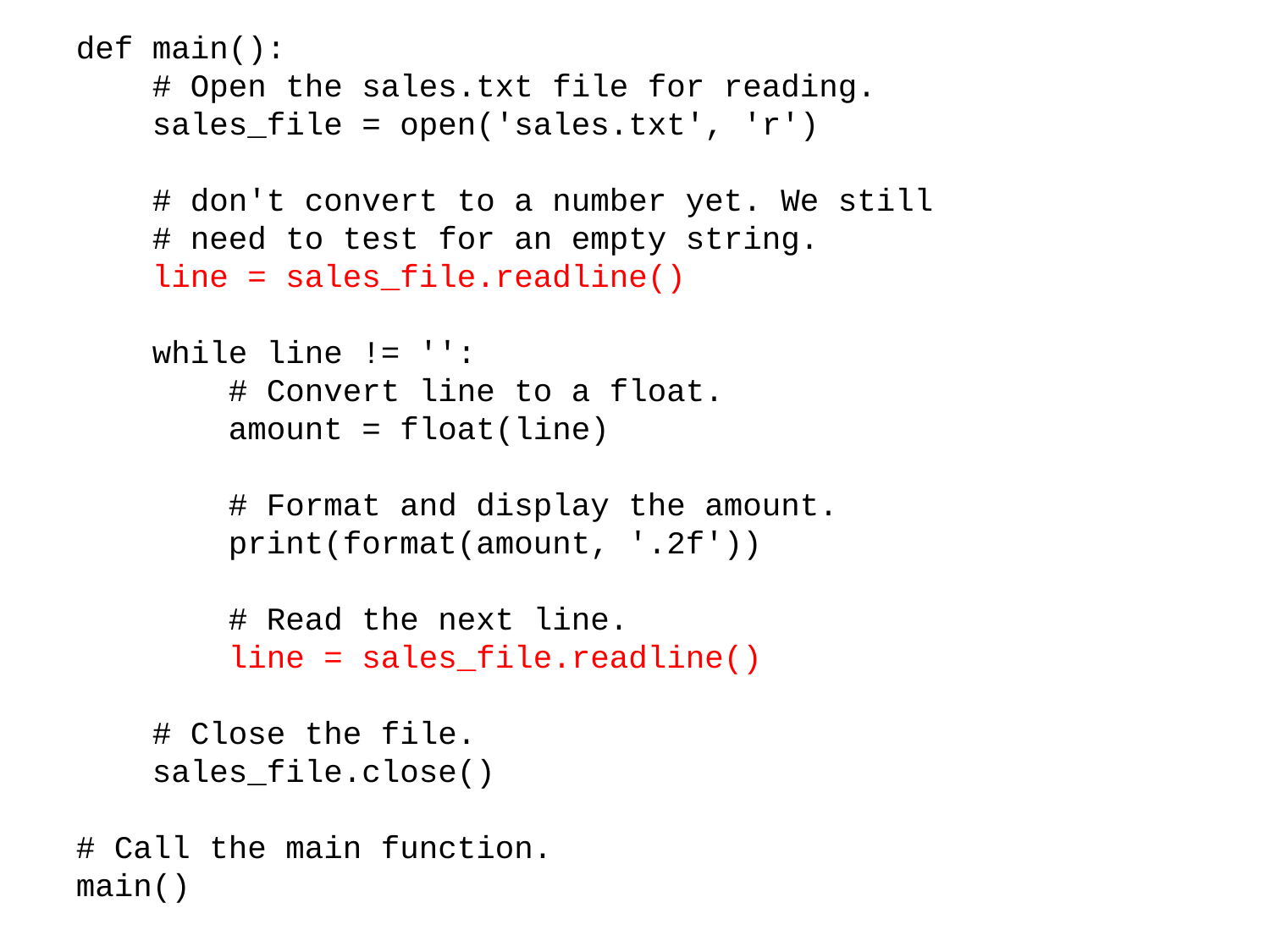

def main():
    # Open the sales.txt file for reading.
    sales_file = open('sales.txt', 'r')

    # don't convert to a number yet. We still
    # need to test for an empty string.
    line = sales_file.readline()

    while line != '':
        # Convert line to a float.
        amount = float(line)

        # Format and display the amount.
        print(format(amount, '.2f'))

        # Read the next line.
        line = sales_file.readline()

    # Close the file.
    sales_file.close()

# Call the main function.
main()